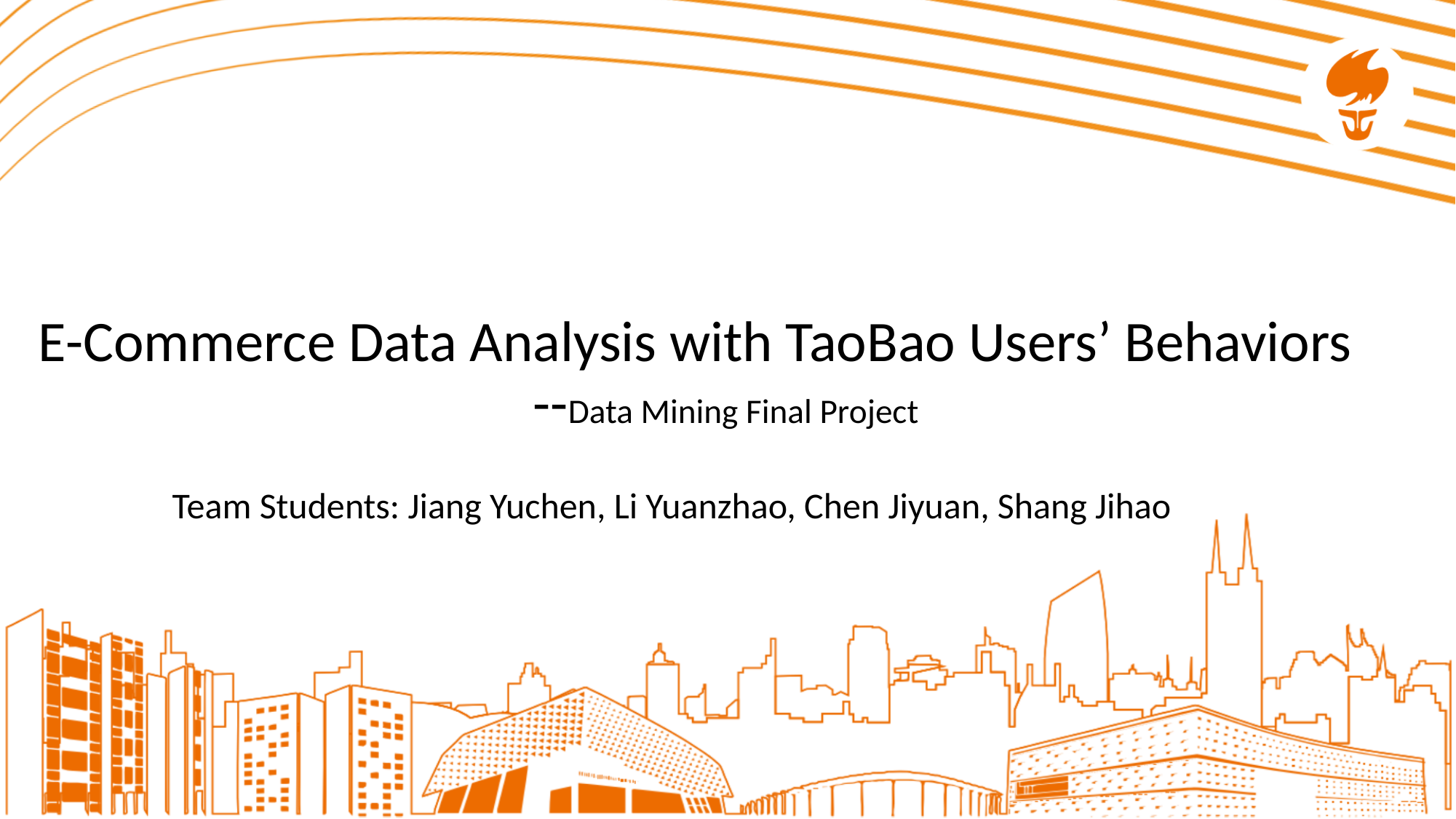

# E-Commerce Data Analysis with TaoBao Users’ Behaviors --Data Mining Final Project
Team Students: Jiang Yuchen, Li Yuanzhao, Chen Jiyuan, Shang Jihao